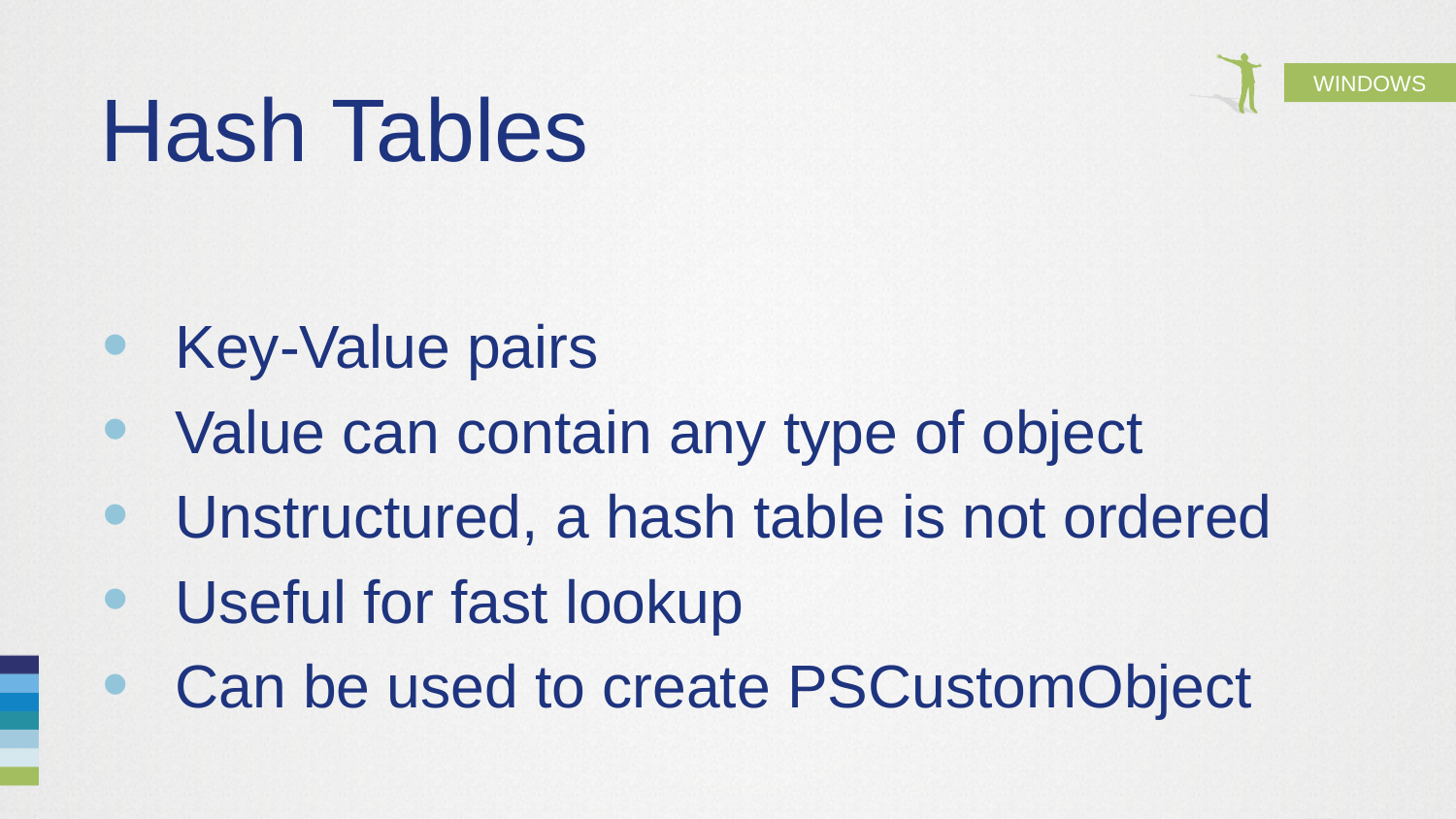

# Hash Tables

Key-Value pairs
Value can contain any type of object
Unstructured, a hash table is not ordered
Useful for fast lookup
Can be used to create PSCustomObject